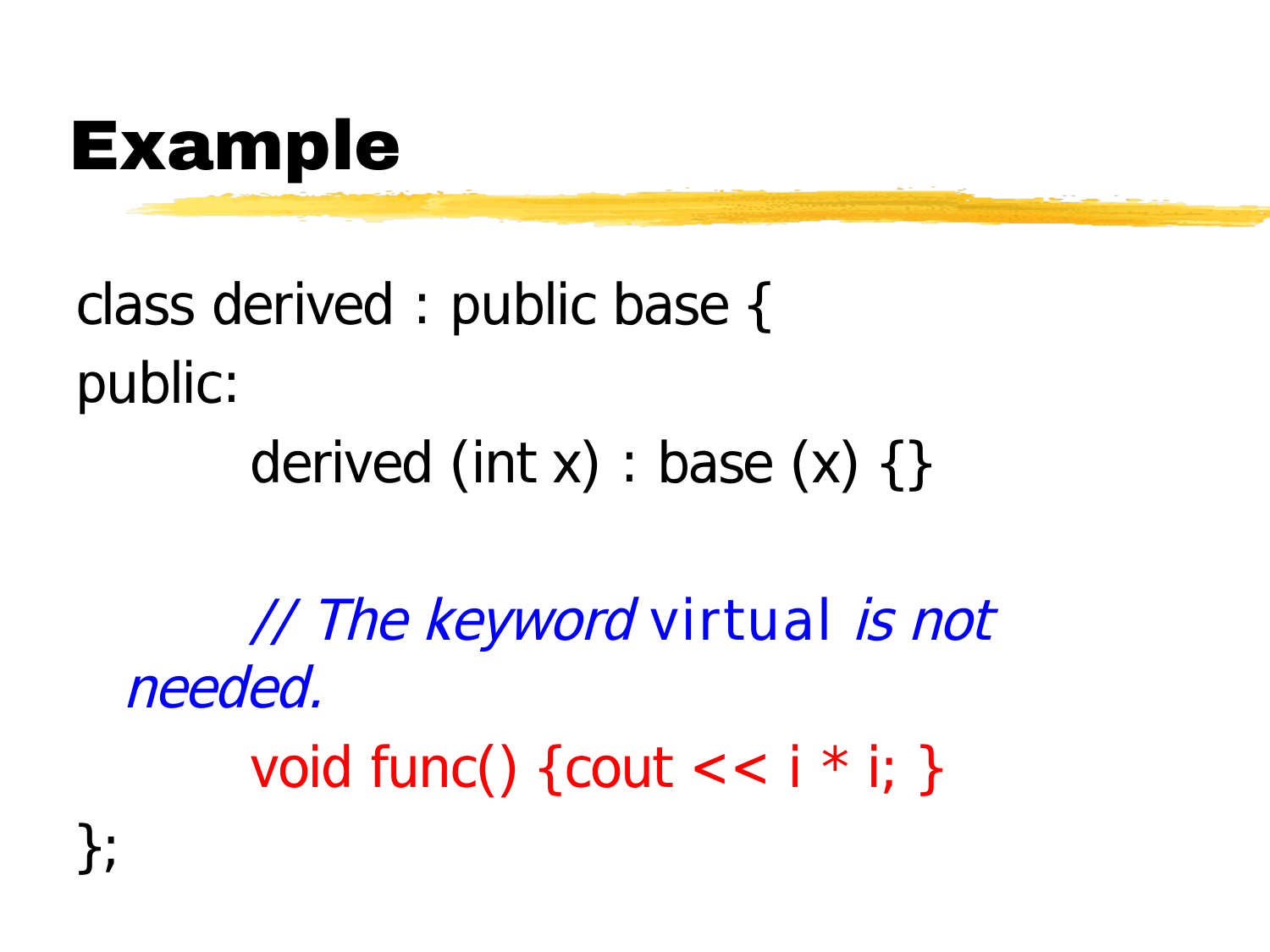

# Example
class derived : public base {
public:
		derived (int x) : base (x) {}

		// The keyword virtual is not needed.
		void func() {cout << i * i; }
};